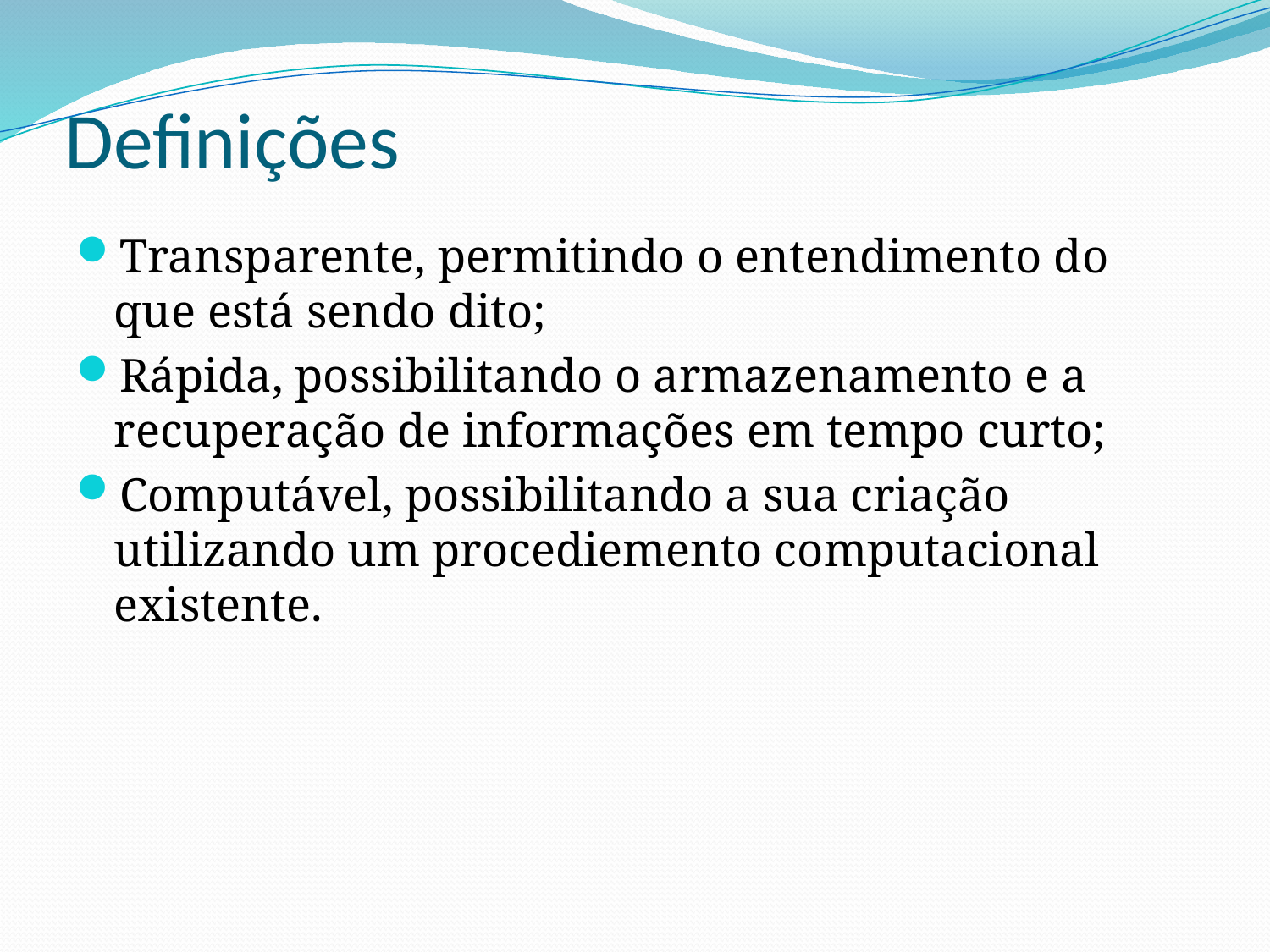

# Definições
Transparente, permitindo o entendimento do que está sendo dito;
Rápida, possibilitando o armazenamento e a recuperação de informações em tempo curto;
Computável, possibilitando a sua criação utilizando um procediemento computacional existente.